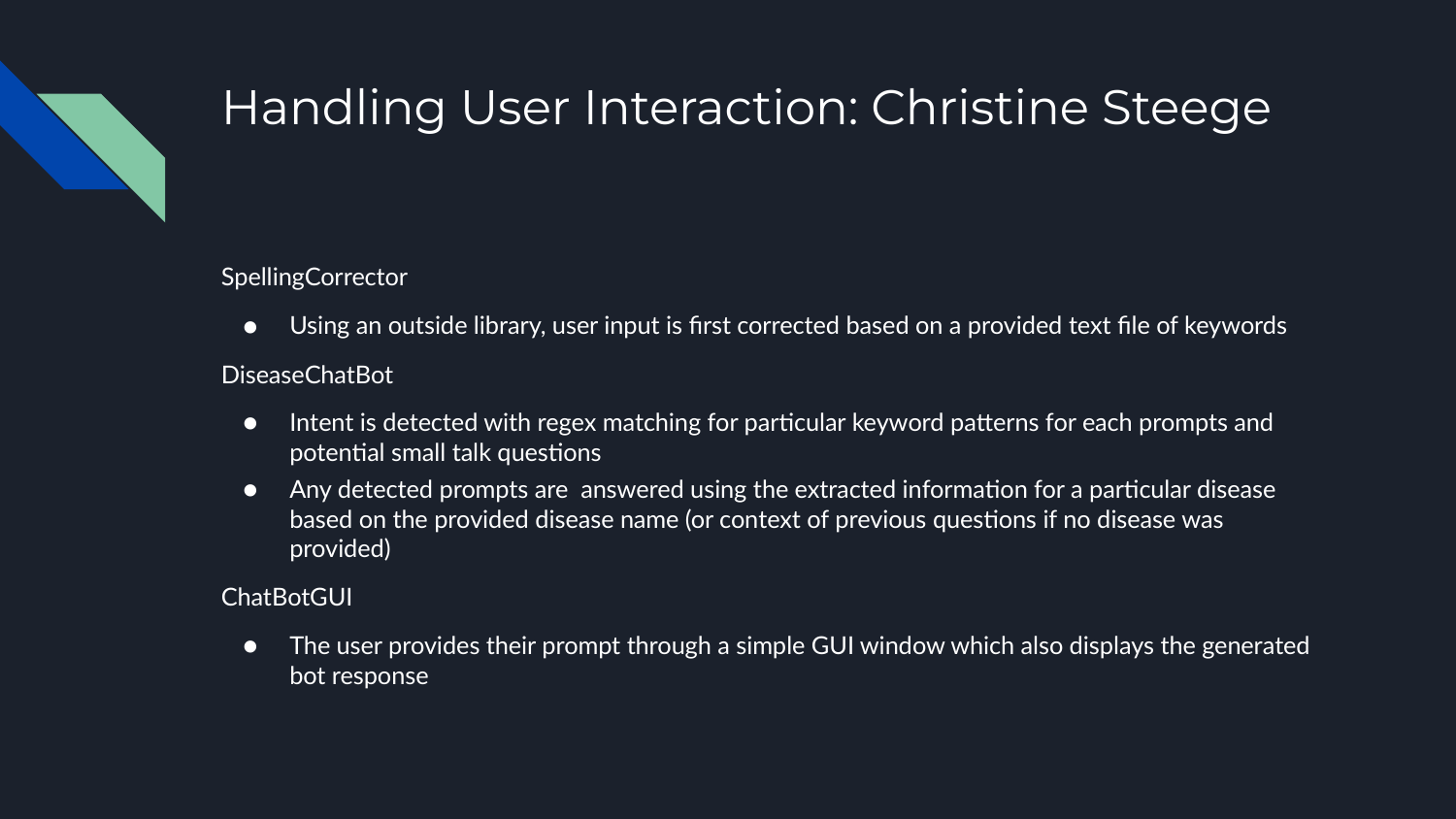

# Handling User Interaction: Christine Steege
SpellingCorrector
Using an outside library, user input is first corrected based on a provided text file of keywords
DiseaseChatBot
Intent is detected with regex matching for particular keyword patterns for each prompts and potential small talk questions
Any detected prompts are  answered using the extracted information for a particular disease based on the provided disease name (or context of previous questions if no disease was provided)
ChatBotGUI
The user provides their prompt through a simple GUI window which also displays the generated bot response